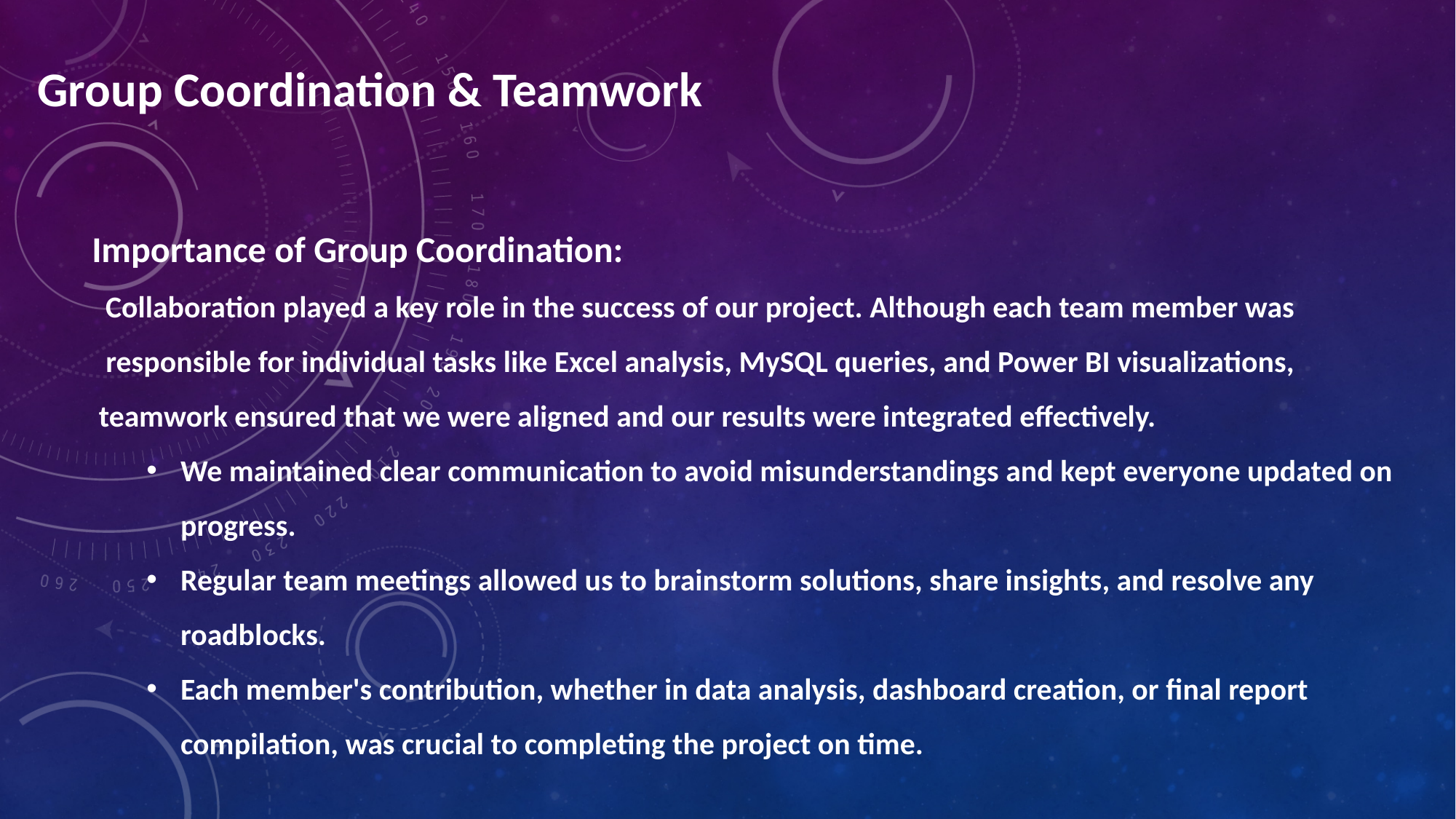

Group Coordination & Teamwork

Importance of Group Coordination:
  Collaboration played a key role in the success of our project. Although each team member was
  responsible for individual tasks like Excel analysis, MySQL queries, and Power BI visualizations,
 teamwork ensured that we were aligned and our results were integrated effectively.
We maintained clear communication to avoid misunderstandings and kept everyone updated on progress.
Regular team meetings allowed us to brainstorm solutions, share insights, and resolve any roadblocks.
Each member's contribution, whether in data analysis, dashboard creation, or final report compilation, was crucial to completing the project on time.